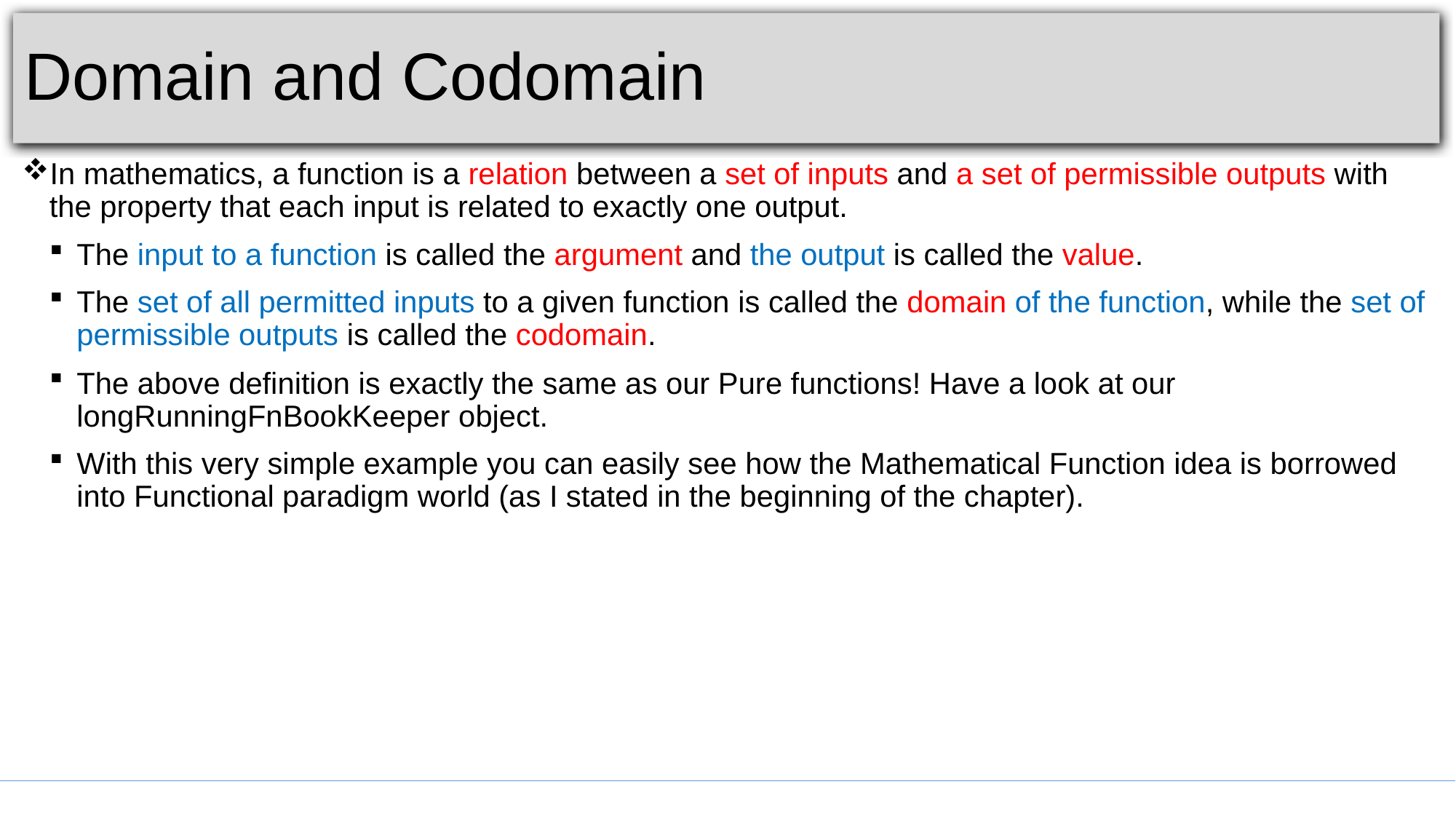

# Domain and Codomain
In mathematics, a function is a relation between a set of inputs and a set of permissible outputs with the property that each input is related to exactly one output.
The input to a function is called the argument and the output is called the value.
The set of all permitted inputs to a given function is called the domain of the function, while the set of permissible outputs is called the codomain.
The above definition is exactly the same as our Pure functions! Have a look at our longRunningFnBookKeeper object.
With this very simple example you can easily see how the Mathematical Function idea is borrowed into Functional paradigm world (as I stated in the beginning of the chapter).